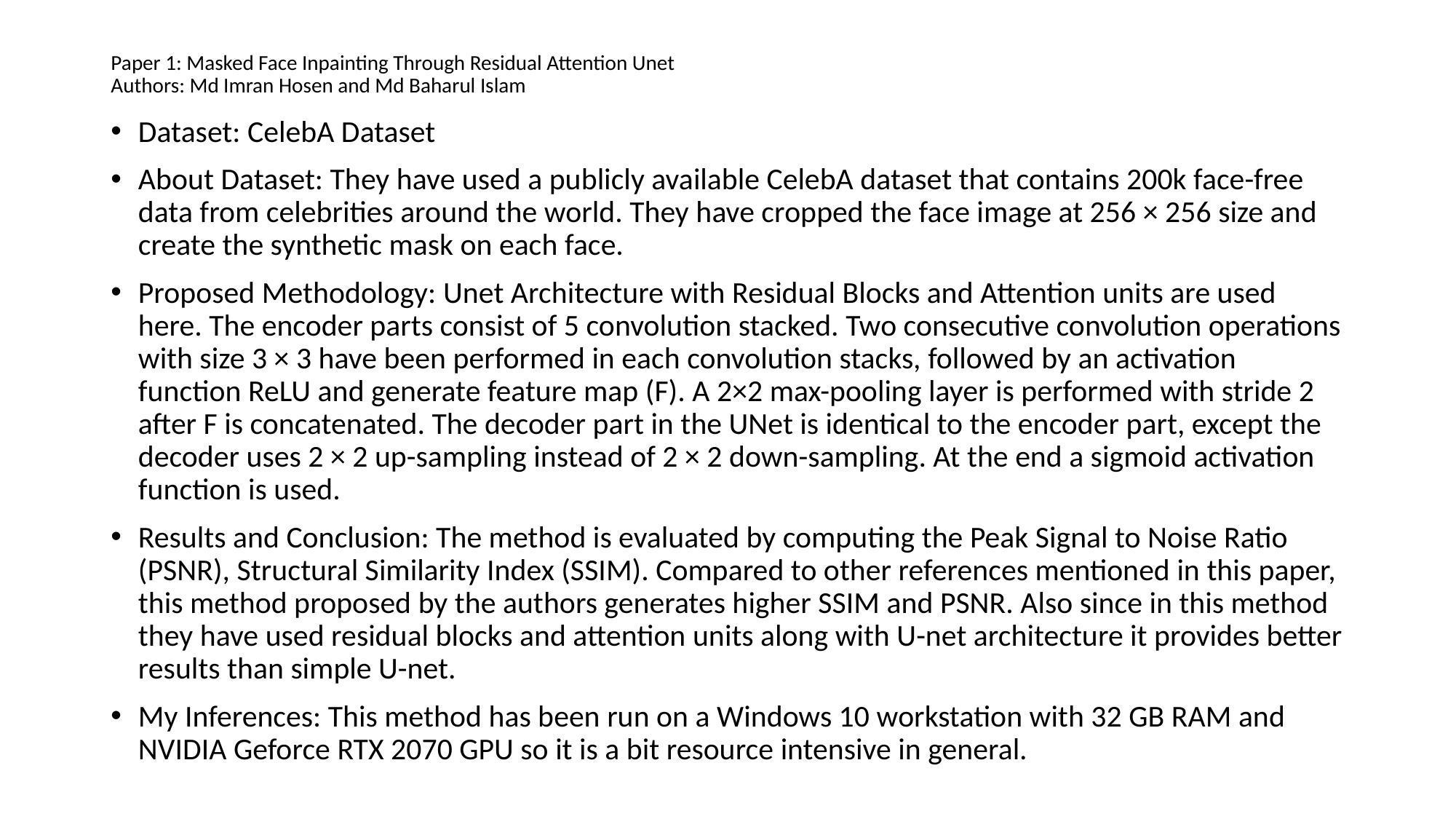

# Paper 1: Masked Face Inpainting Through Residual Attention Unet Authors: Md Imran Hosen and Md Baharul Islam
Dataset: CelebA Dataset
About Dataset: They have used a publicly available CelebA dataset that contains 200k face-free data from celebrities around the world. They have cropped the face image at 256 × 256 size and create the synthetic mask on each face.
Proposed Methodology: Unet Architecture with Residual Blocks and Attention units are used here. The encoder parts consist of 5 convolution stacked. Two consecutive convolution operations with size 3 × 3 have been performed in each convolution stacks, followed by an activation function ReLU and generate feature map (F). A 2×2 max-pooling layer is performed with stride 2 after F is concatenated. The decoder part in the UNet is identical to the encoder part, except the decoder uses 2 × 2 up-sampling instead of 2 × 2 down-sampling. At the end a sigmoid activation function is used.
Results and Conclusion: The method is evaluated by computing the Peak Signal to Noise Ratio (PSNR), Structural Similarity Index (SSIM). Compared to other references mentioned in this paper, this method proposed by the authors generates higher SSIM and PSNR. Also since in this method they have used residual blocks and attention units along with U-net architecture it provides better results than simple U-net.
My Inferences: This method has been run on a Windows 10 workstation with 32 GB RAM and NVIDIA Geforce RTX 2070 GPU so it is a bit resource intensive in general.